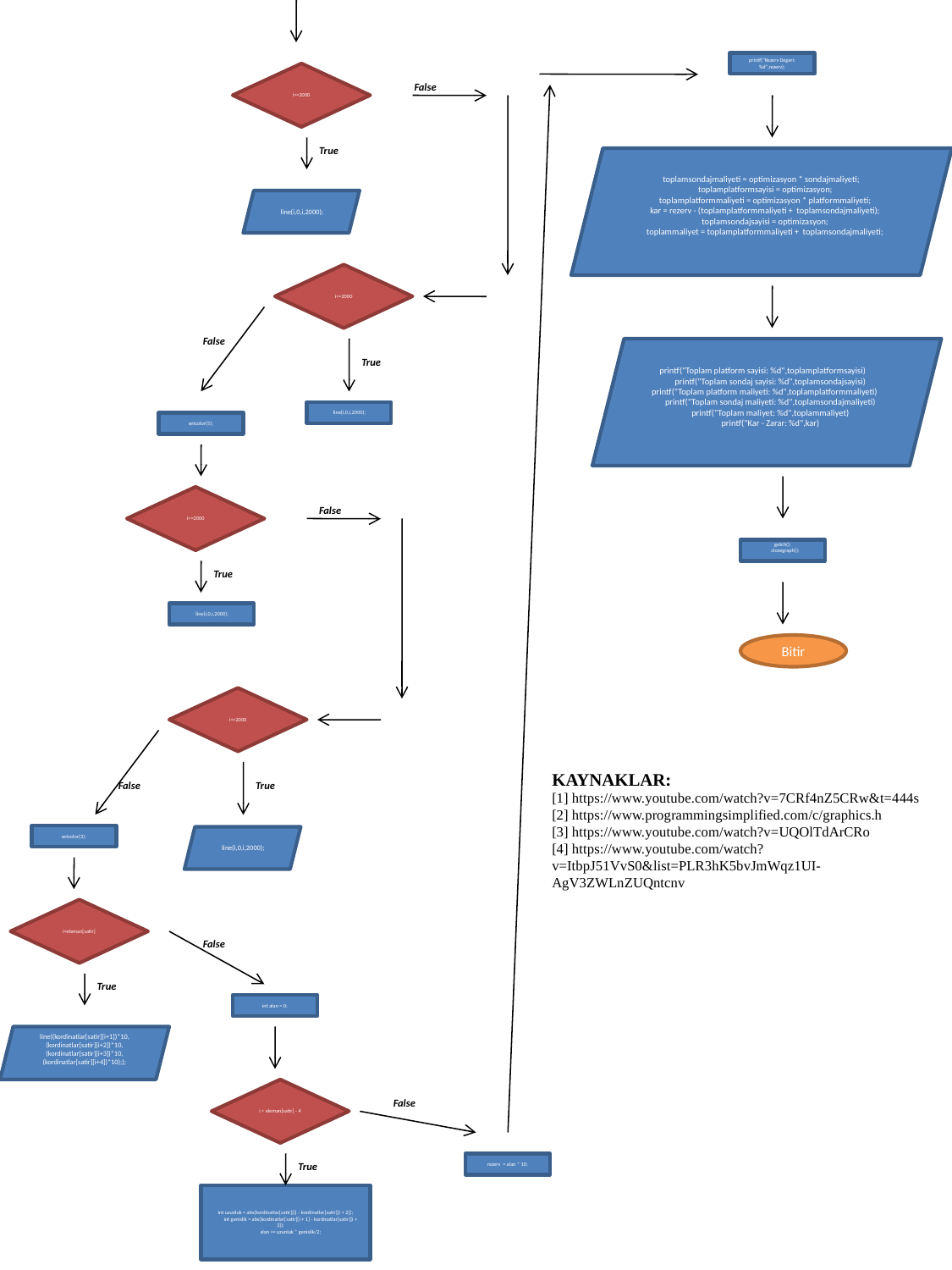

printf("Rezerv Degeri: %d",rezerv);
i<=2000
False
True
toplamsondajmaliyeti = optimizasyon * sondajmaliyeti;
    toplamplatformsayisi = optimizasyon;
    toplamplatformmaliyeti = optimizasyon * platformmaliyeti;
    kar = rezerv - (toplamplatformmaliyeti +  toplamsondajmaliyeti);
    toplamsondajsayisi = optimizasyon;
    toplammaliyet = toplamplatformmaliyeti +  toplamsondajmaliyeti;

 line(i,0,i,2000);
i<=2000
False
printf("Toplam platform sayisi: %d",toplamplatformsayisi)
    printf("Toplam sondaj sayisi: %d",toplamsondajsayisi)
printf("Toplam platform maliyeti: %d",toplamplatformmaliyeti)
    printf("Toplam sondaj maliyeti: %d",toplamsondajmaliyeti)
    printf("Toplam maliyet: %d",toplammaliyet)
    printf("Kar - Zarar: %d",kar)

True
 line(i,0,i,2000);
setcolor(5);
i<=2000
False
getch();
    closegraph();

True
 line(i,0,i,2000);
Bitir
i<=2000
Kaynaklar:
[1] https://www.youtube.com/watch?v=7CRf4nZ5CRw&t=444s
[2] https://www.programmingsimplified.com/c/graphics.h
[3] https://www.youtube.com/watch?v=UQOlTdArCRo
[4] https://www.youtube.com/watch?v=ItbpJ51VvS0&list=PLR3hK5bvJmWqz1UI-AgV3ZWLnZUQntcnv

False
True
setcolor(3);
 line(i,0,i,2000);
i<eleman[satir]
False
True
int alan = 0;
line((kordinatlar[satir][i+1])*10,(kordinatlar[satir][i+2])*10,(kordinatlar[satir][i+3])*10,(kordinatlar[satir][i+4])*10););

i < eleman[satir] - 4
False
True
rezerv  = alan * 10;
int uzunluk = abs(kordinatlar[satir][i] - kordinatlar[satir][i + 2]);
        int genislik = abs(kordinatlar[satir][i + 1] - kordinatlar[satir][i + 3]);
        alan += uzunluk * genislik/2;